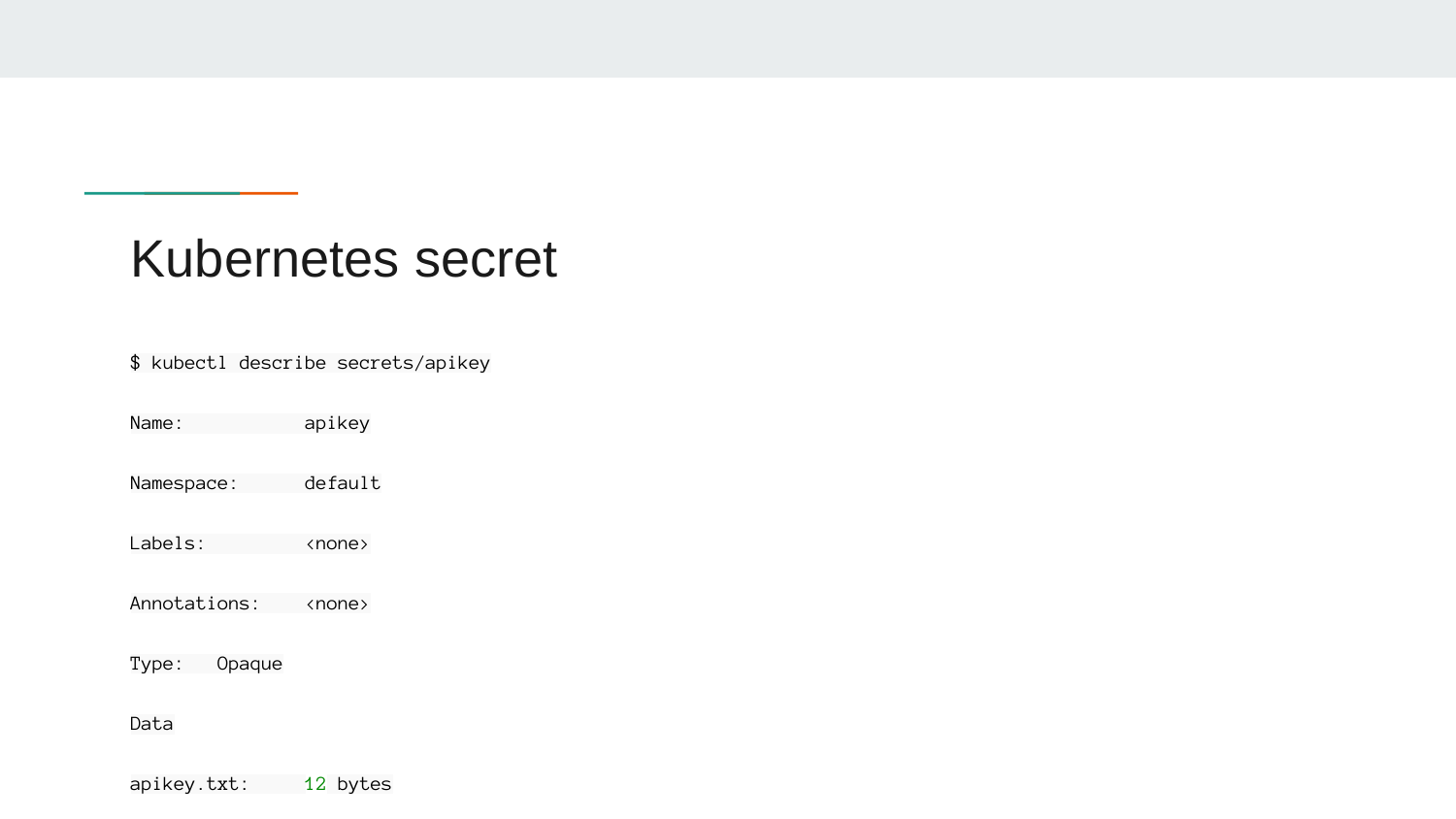

# Kubernetes secret
$ kubectl describe secrets/apikey
Name:           apikey
Namespace:      default
Labels:         <none>
Annotations:    <none>
Type:   Opaque
Data
apikey.txt:     12 bytes